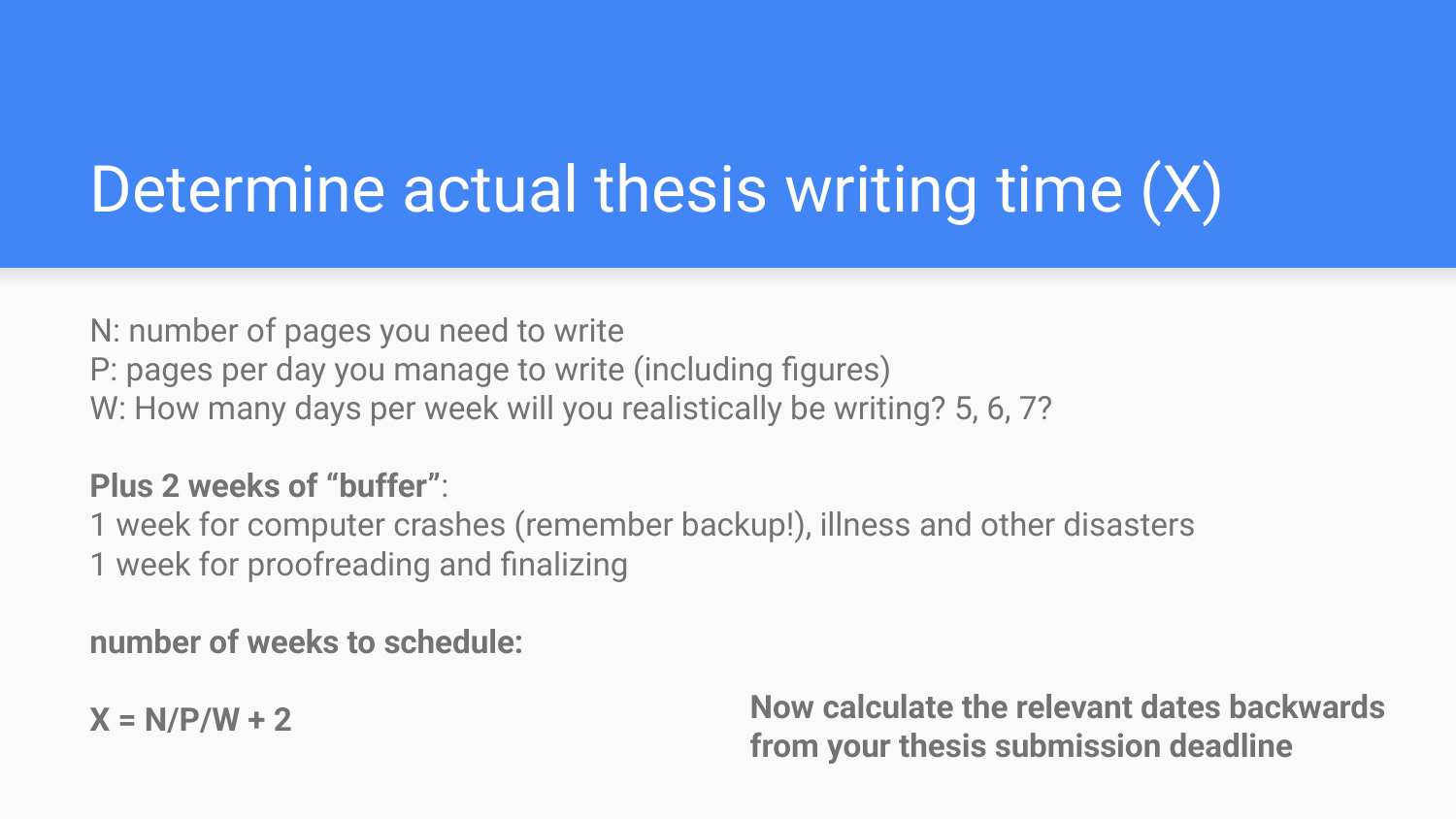

# Determine actual thesis writing time (X)
N: number of pages you need to write
P: pages per day you manage to write (including figures)
W: How many days per week will you realistically be writing? 5, 6, 7?

Plus 2 weeks of “buffer”:
1 week for computer crashes (remember backup!), illness and other disasters
1 week for proofreading and finalizing

number of weeks to schedule:

X = N/P/W + 2

Now calculate the relevant dates backwards from your thesis submission deadline